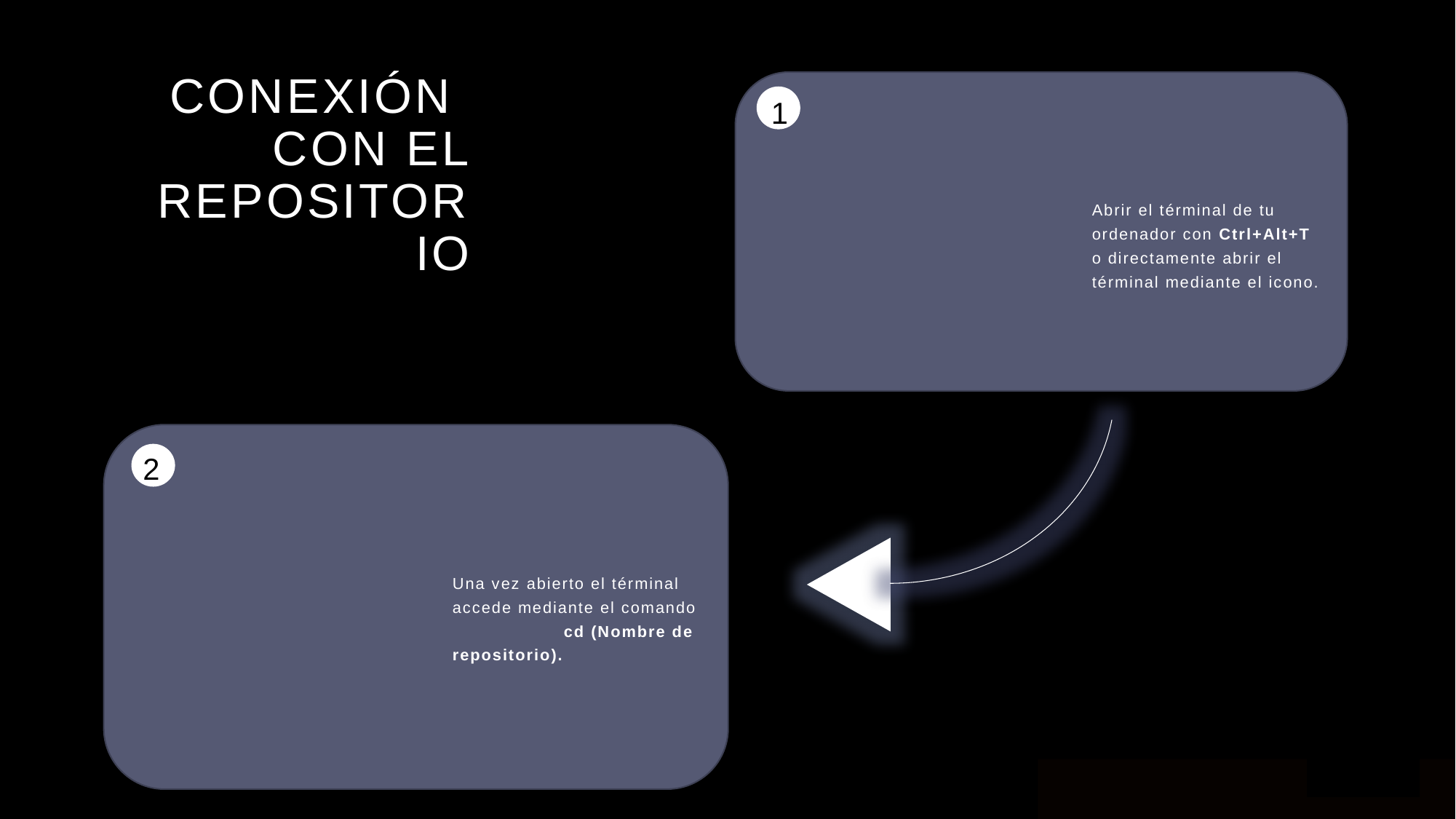

1

# Conexión con el repositorio

Abrir el términal de tu ordenador con Ctrl+Alt+T o directamente abrir el términal mediante el icono.

2

Una vez abierto el términal accede mediante el comando                        cd (Nombre de repositorio).

20XX